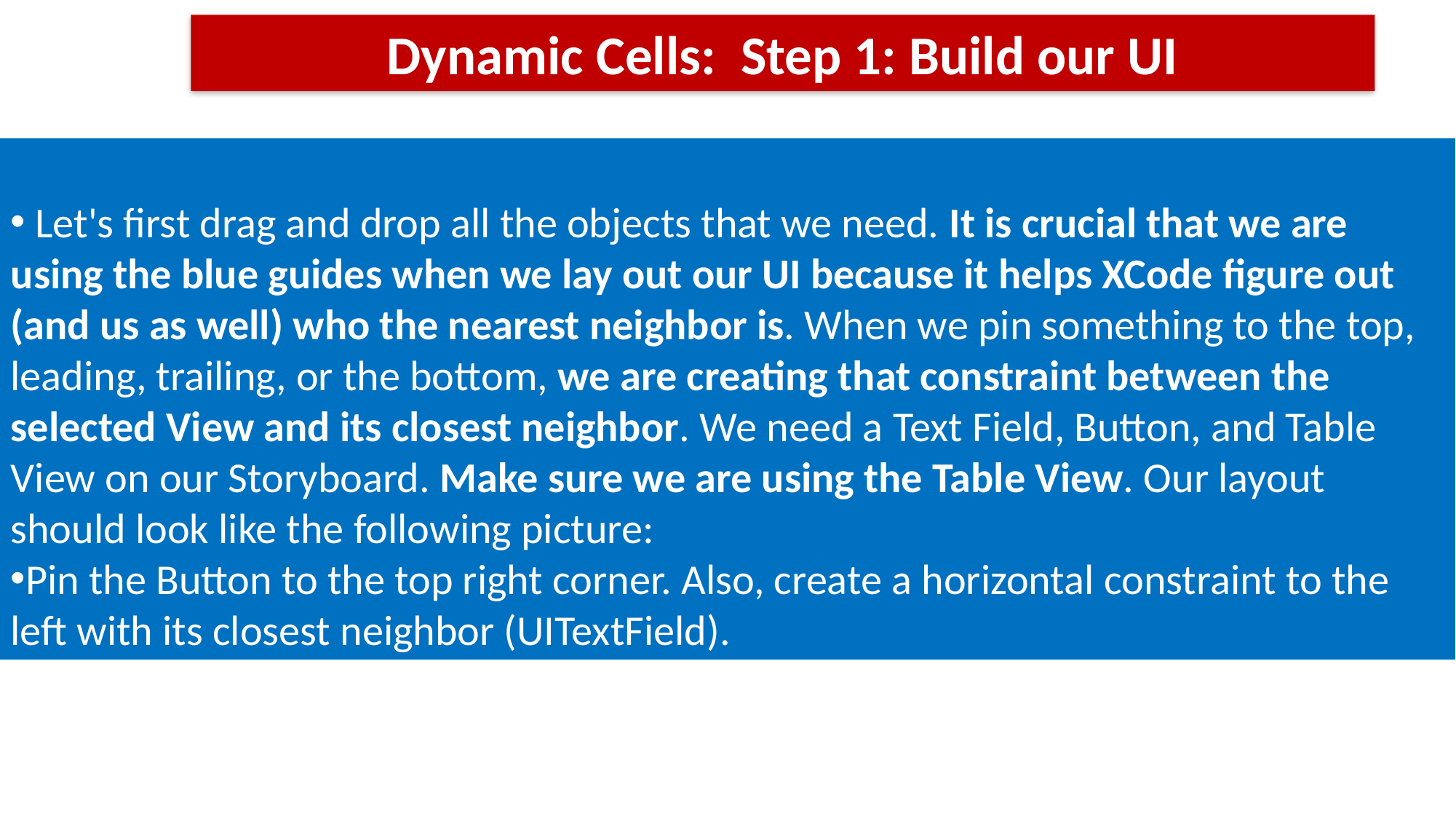

Dynamic Cells:  Step 1: Build our UI

 Let's first drag and drop all the objects that we need. It is crucial that we are using the blue guides when we lay out our UI because it helps XCode figure out (and us as well) who the nearest neighbor is. When we pin something to the top, leading, trailing, or the bottom, we are creating that constraint between the selected View and its closest neighbor. We need a Text Field, Button, and Table View on our Storyboard. Make sure we are using the Table View. Our layout should look like the following picture:
Pin the Button to the top right corner. Also, create a horizontal constraint to the left with its closest neighbor (UITextField).